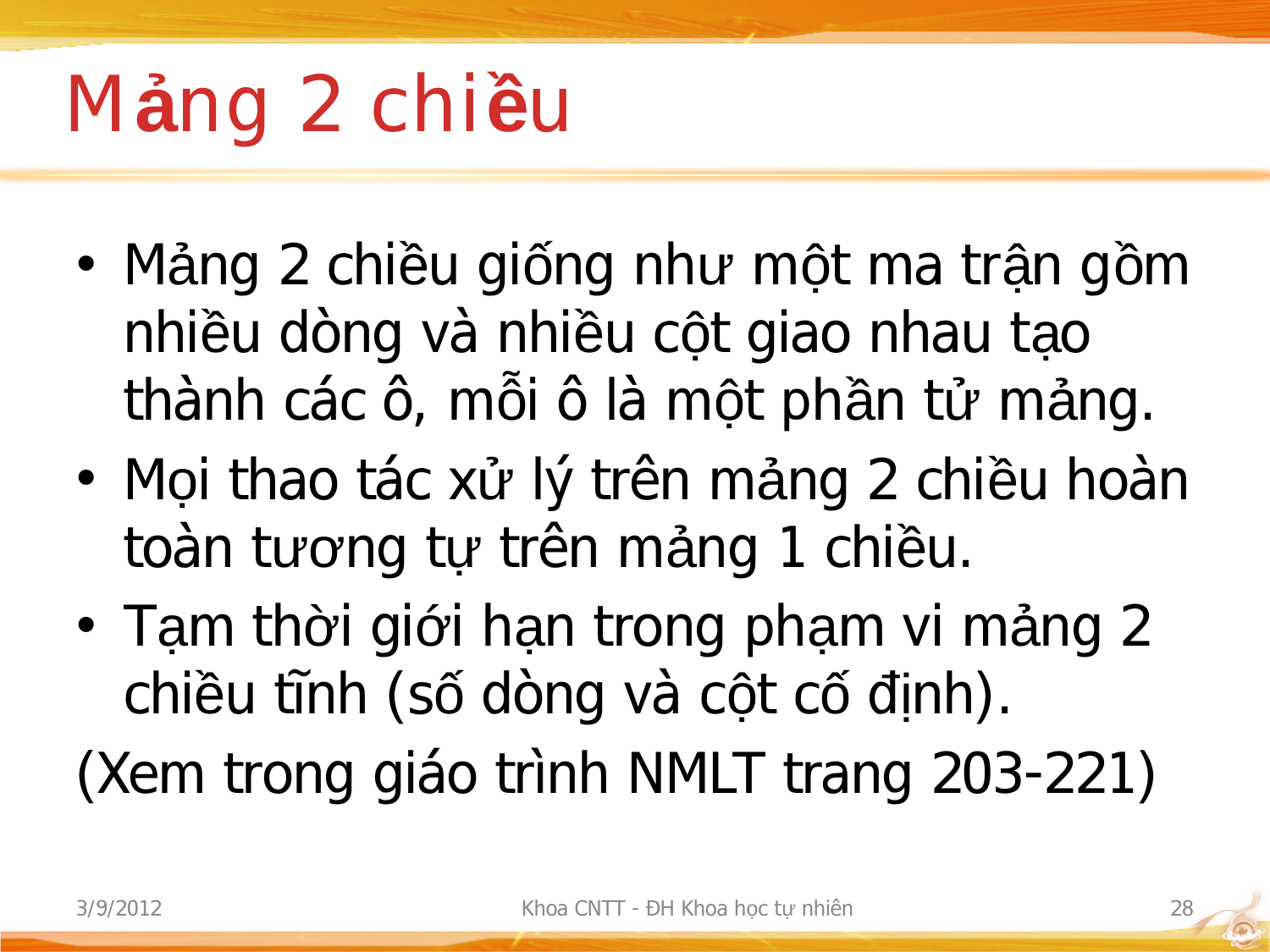

# Mảng 2 chiều
Mảng 2 chiều giống như một ma trận gồm nhiều dòng và nhiều cột giao nhau tạo thành các ô, mỗi ô là một phần tử mảng.
Mọi thao tác xử lý trên mảng 2 chiều hoàn toàn tương tự trên mảng 1 chiều.
Tạm thời giới hạn trong phạm vi mảng 2 chiều tĩnh (số dòng và cột cố định).
(Xem trong giáo trình NMLT trang 203-221)
3/9/2012
Khoa CNTT - ĐH Khoa học tự nhiên
28